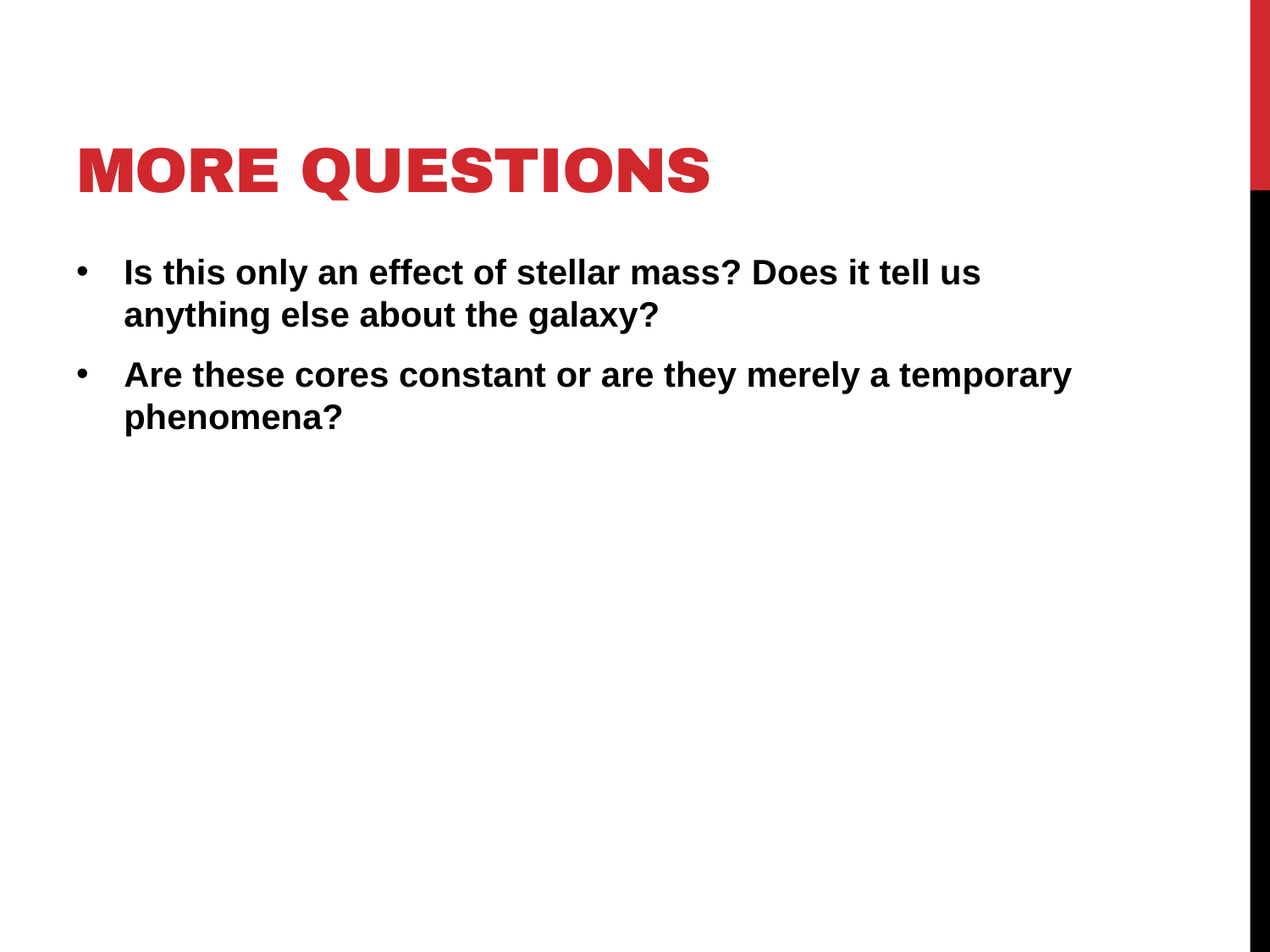

# More questions
Is this only an effect of stellar mass? Does it tell us anything else about the galaxy?
Are these cores constant or are they merely a temporary phenomena?